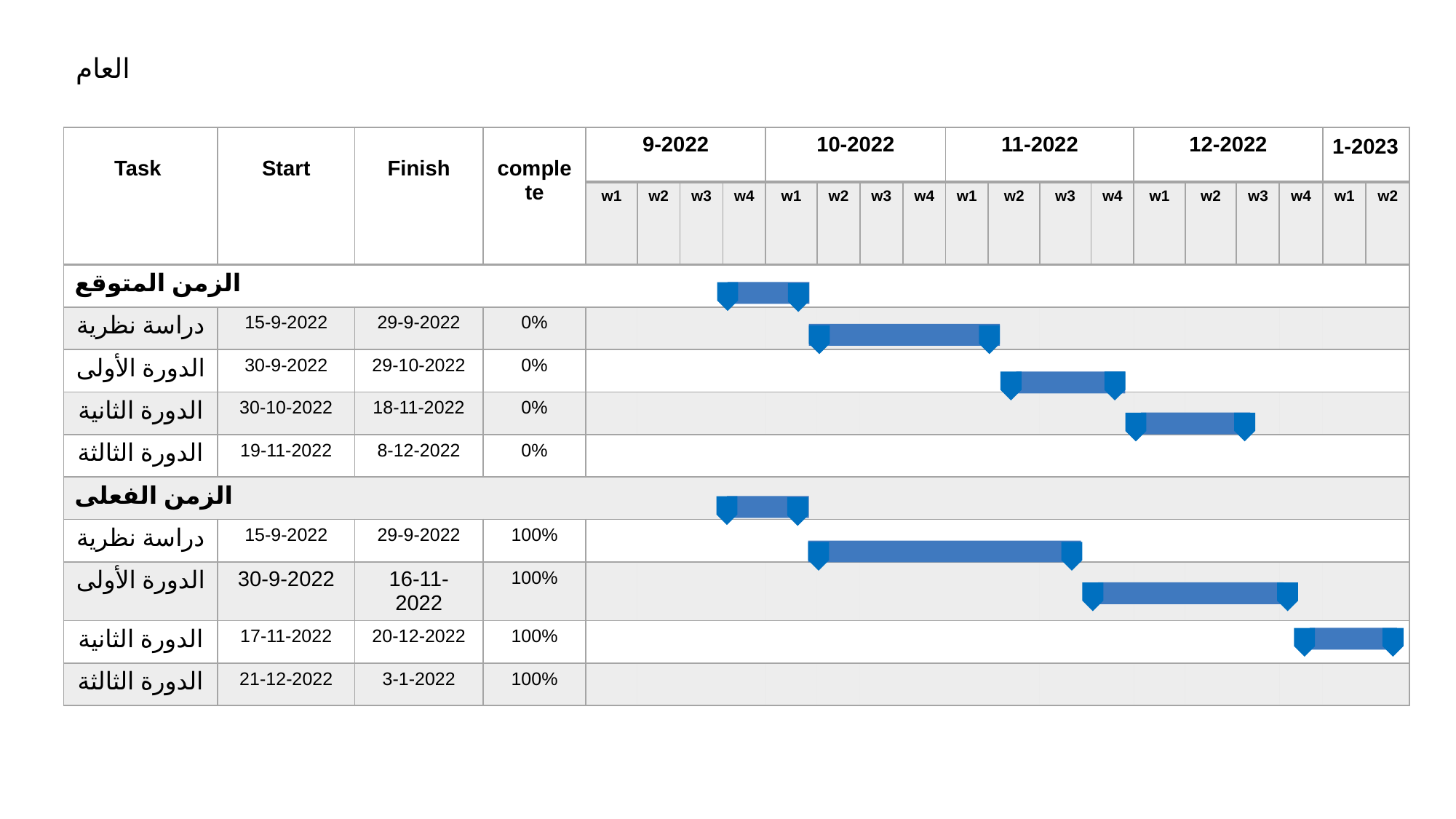

العام
| Task | Start | Finish | complete | 9-2022 |  |  |  | 10-2022 |  |  |  | 11-2022 |  |  |  | 12-2022 |  |  |  |  |  |
| --- | --- | --- | --- | --- | --- | --- | --- | --- | --- | --- | --- | --- | --- | --- | --- | --- | --- | --- | --- | --- | --- |
|  |  |  |  | w1 | w2 | w3 | w4 | w1 | w2 | w3 | w4 | w1 | w2 | w3 | w4 | w1 | w2 | w3 | w4 | w1 | w2 |
| الزمن المتوقع |  |  |  |  |  |  |  |  |  |  |  |  |  |  |  |  |  |  |  |  |  |
| دراسة نظرية | 15-9-2022 | 29-9-2022 | 0% |  |  |  |  |  |  |  |  |  |  |  |  |  |  |  |  |  |  |
| الدورة الأولى | 30-9-2022 | 29-10-2022 | 0% |  |  |  |  |  |  |  |  |  |  |  |  |  |  |  |  |  |  |
| الدورة الثانية | 30-10-2022 | 18-11-2022 | 0% |  |  |  |  |  |  |  |  |  |  |  |  |  |  |  |  |  |  |
| الدورة الثالثة | 19-11-2022 | 8-12-2022 | 0% |  |  |  |  |  |  |  |  |  |  |  |  |  |  |  |  |  |  |
| الزمن الفعلى |  |  |  |  |  |  |  |  |  |  |  |  |  |  |  |  |  |  |  |  |  |
| دراسة نظرية | 15-9-2022 | 29-9-2022 | 100% |  |  |  |  |  |  |  |  |  |  |  |  |  |  |  |  |  |  |
| الدورة الأولى | 30-9-2022 | 16-11-2022 | 100% |  |  |  |  |  |  |  |  |  |  |  |  |  |  |  |  |  |  |
| الدورة الثانية | 17-11-2022 | 20-12-2022 | 100% |  |  |  |  |  |  |  |  |  |  |  |  |  |  |  |  |  |  |
| الدورة الثالثة | 21-12-2022 | 3-1-2022 | 100% |  |  |  |  |  |  |  |  |  |  |  |  |  |  |  |  |  |  |
1-2023